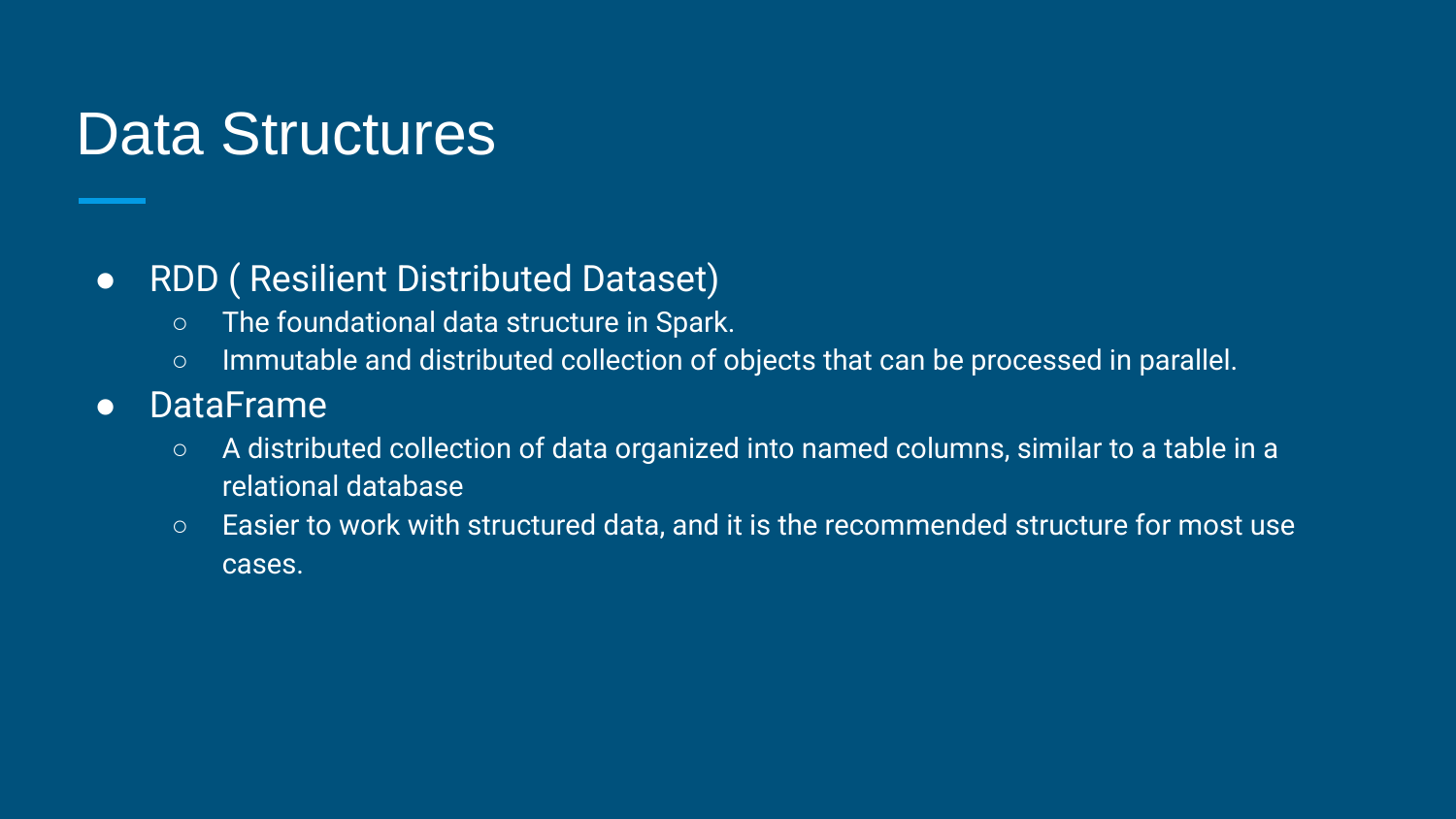

# Data Structures
RDD ( Resilient Distributed Dataset)
The foundational data structure in Spark.
Immutable and distributed collection of objects that can be processed in parallel.
DataFrame
A distributed collection of data organized into named columns, similar to a table in a relational database
Easier to work with structured data, and it is the recommended structure for most use cases.